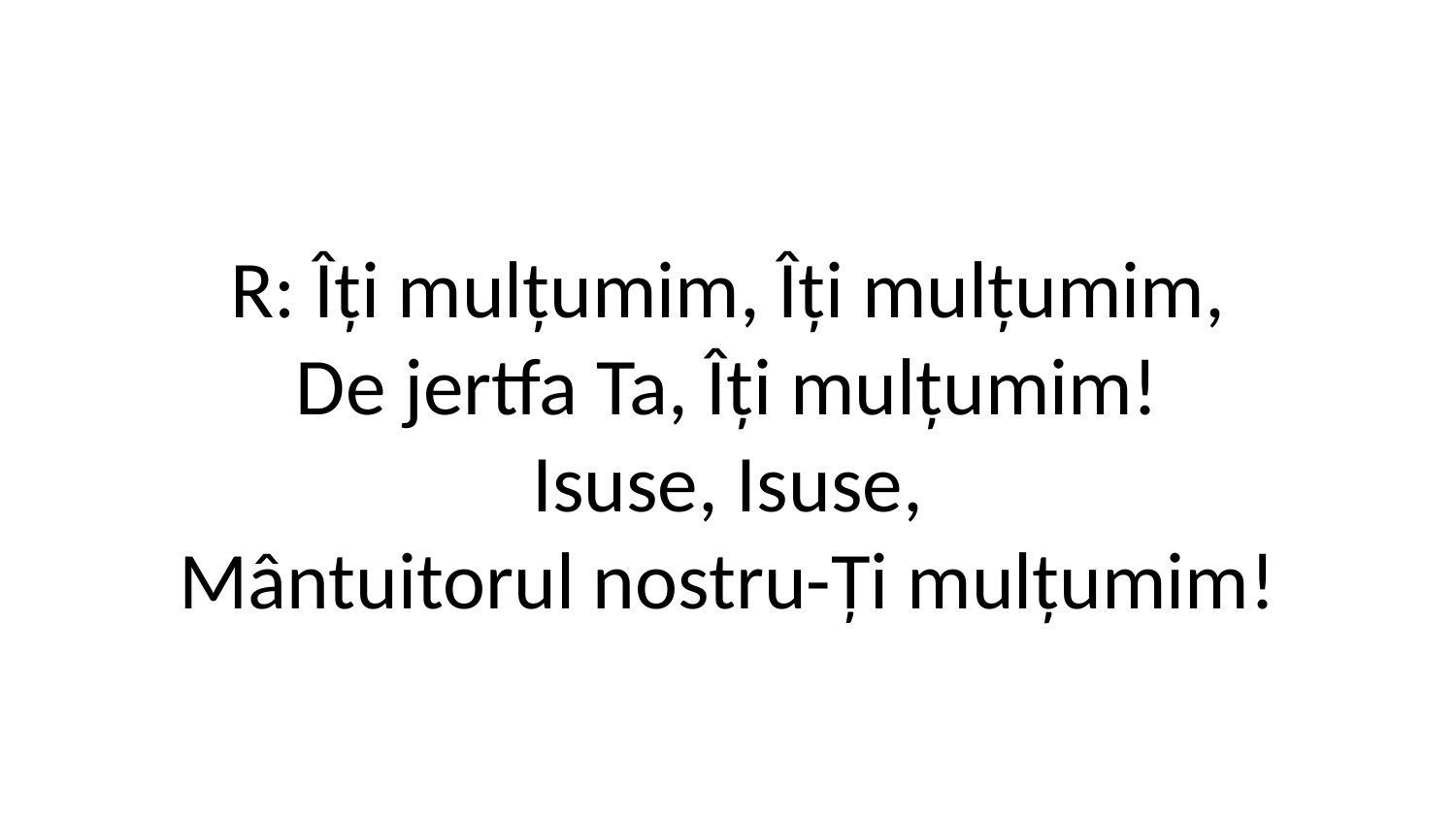

R: Îți mulțumim, Îți mulțumim,
De jertfa Ta, Îți mulțumim!
Isuse, Isuse,
Mântuitorul nostru-Ți mulțumim!